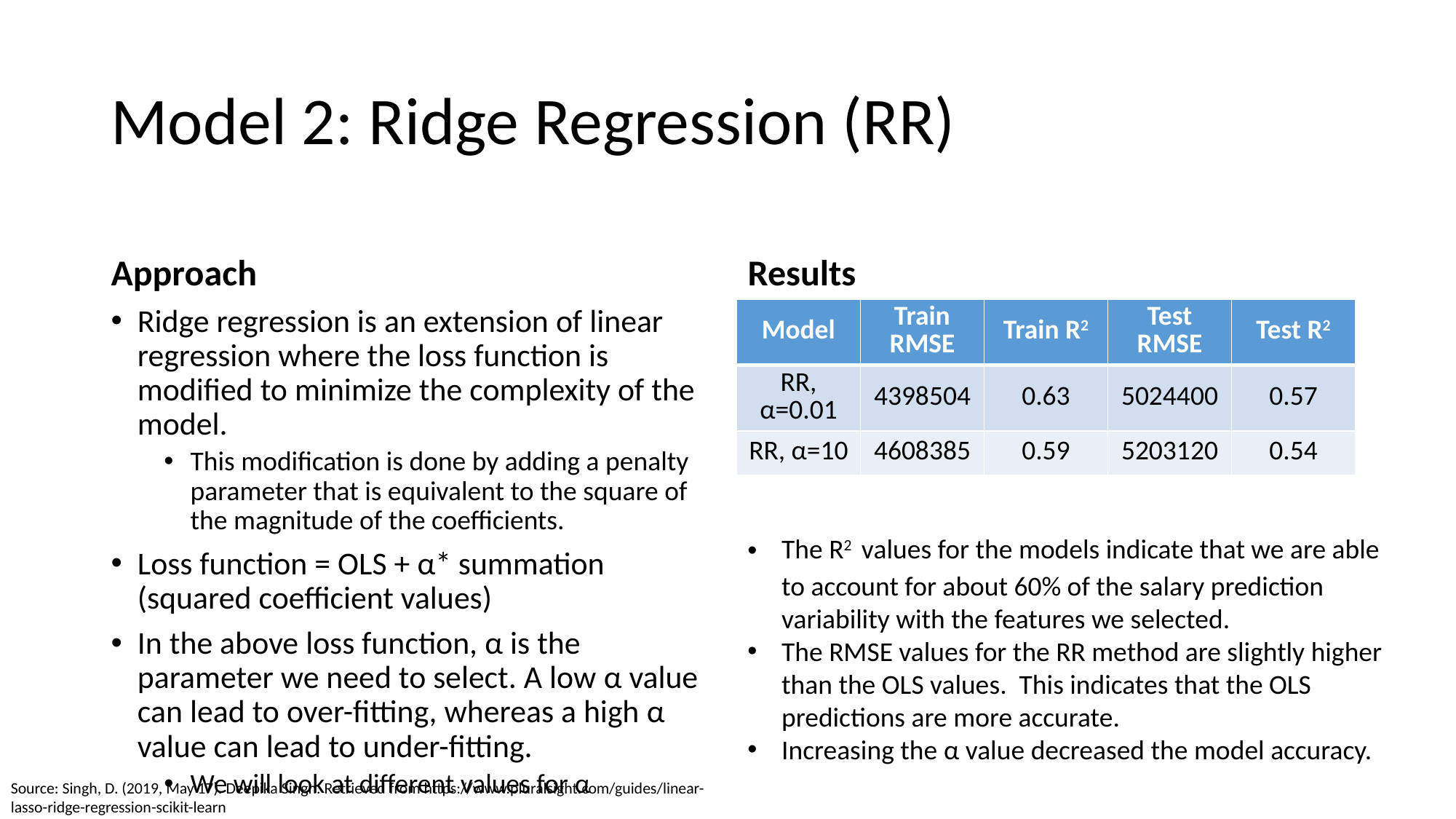

# Model 2: Ridge Regression (RR)
Approach
Results
Ridge regression is an extension of linear regression where the loss function is modified to minimize the complexity of the model.
This modification is done by adding a penalty parameter that is equivalent to the square of the magnitude of the coefficients.
Loss function = OLS + α* summation (squared coefficient values)
In the above loss function, α is the parameter we need to select. A low α value can lead to over-fitting, whereas a high α value can lead to under-fitting.
We will look at different values for α

| Model | Train RMSE | Train R2 | Test RMSE | Test R2 |
| --- | --- | --- | --- | --- |
| RR, α=0.01 | 4398504 | 0.63 | 5024400 | 0.57 |
| RR, α=10 | 4608385 | 0.59 | 5203120 | 0.54 |
The R2  values for the models indicate that we are able to account for about 60% of the salary prediction variability with the features we selected.
The RMSE values for the RR method are slightly higher than the OLS values.  This indicates that the OLS predictions are more accurate.
Increasing the α value decreased the model accuracy.

Source: Singh, D. (2019, May 17). Deepika Singh. Retrieved from https://www.pluralsight.com/guides/linear-lasso-ridge-regression-scikit-learn